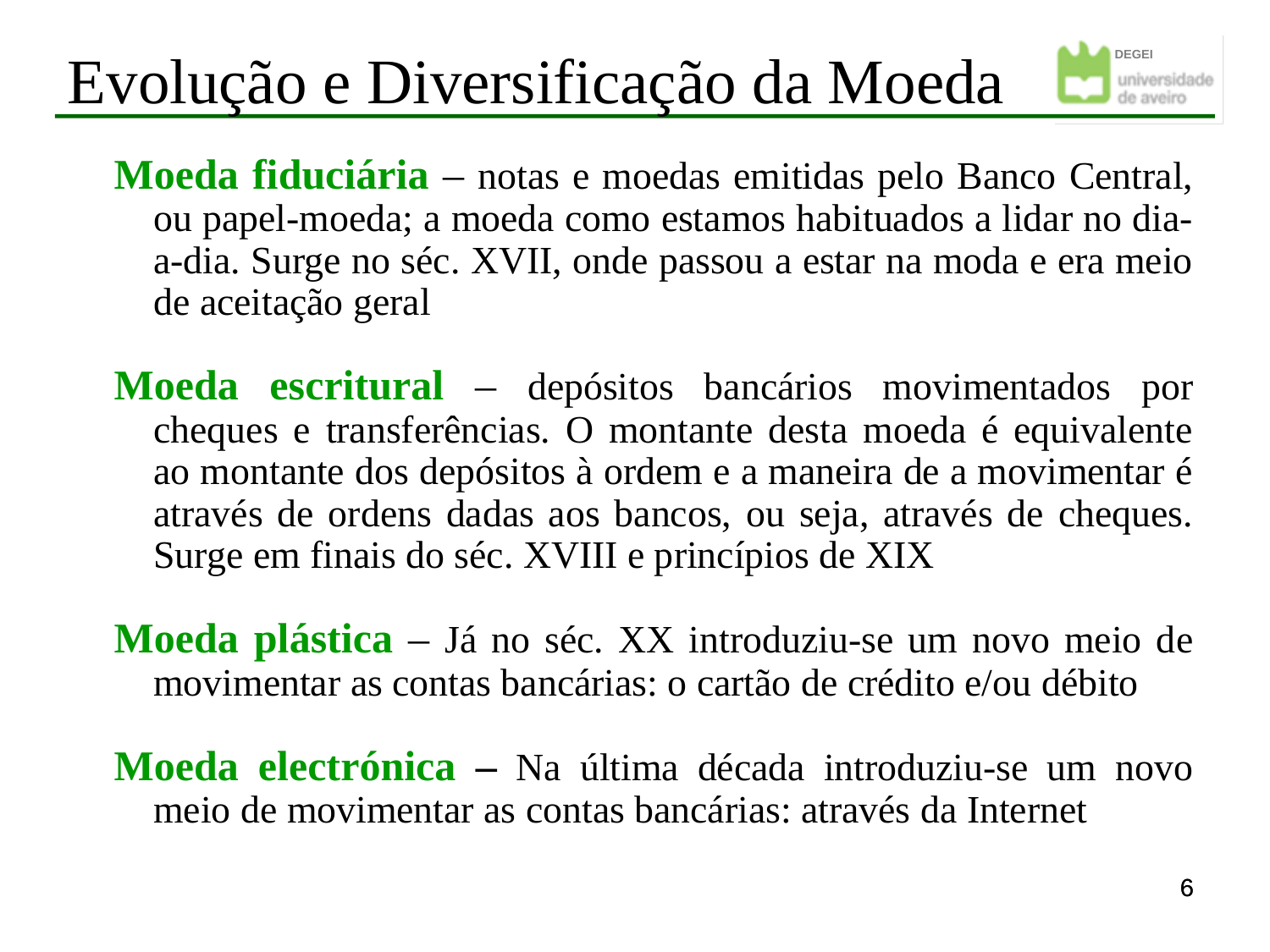

Evolução e Diversificação da Moeda
Moeda fiduciária – notas e moedas emitidas pelo Banco Central, ou papel-moeda; a moeda como estamos habituados a lidar no dia-a-dia. Surge no séc. XVII, onde passou a estar na moda e era meio de aceitação geral

Moeda escritural – depósitos bancários movimentados por cheques e transferências. O montante desta moeda é equivalente ao montante dos depósitos à ordem e a maneira de a movimentar é através de ordens dadas aos bancos, ou seja, através de cheques. Surge em finais do séc. XVIII e princípios de XIX

Moeda plástica – Já no séc. XX introduziu-se um novo meio de movimentar as contas bancárias: o cartão de crédito e/ou débito

Moeda electrónica – Na última década introduziu-se um novo meio de movimentar as contas bancárias: através da Internet
6
6